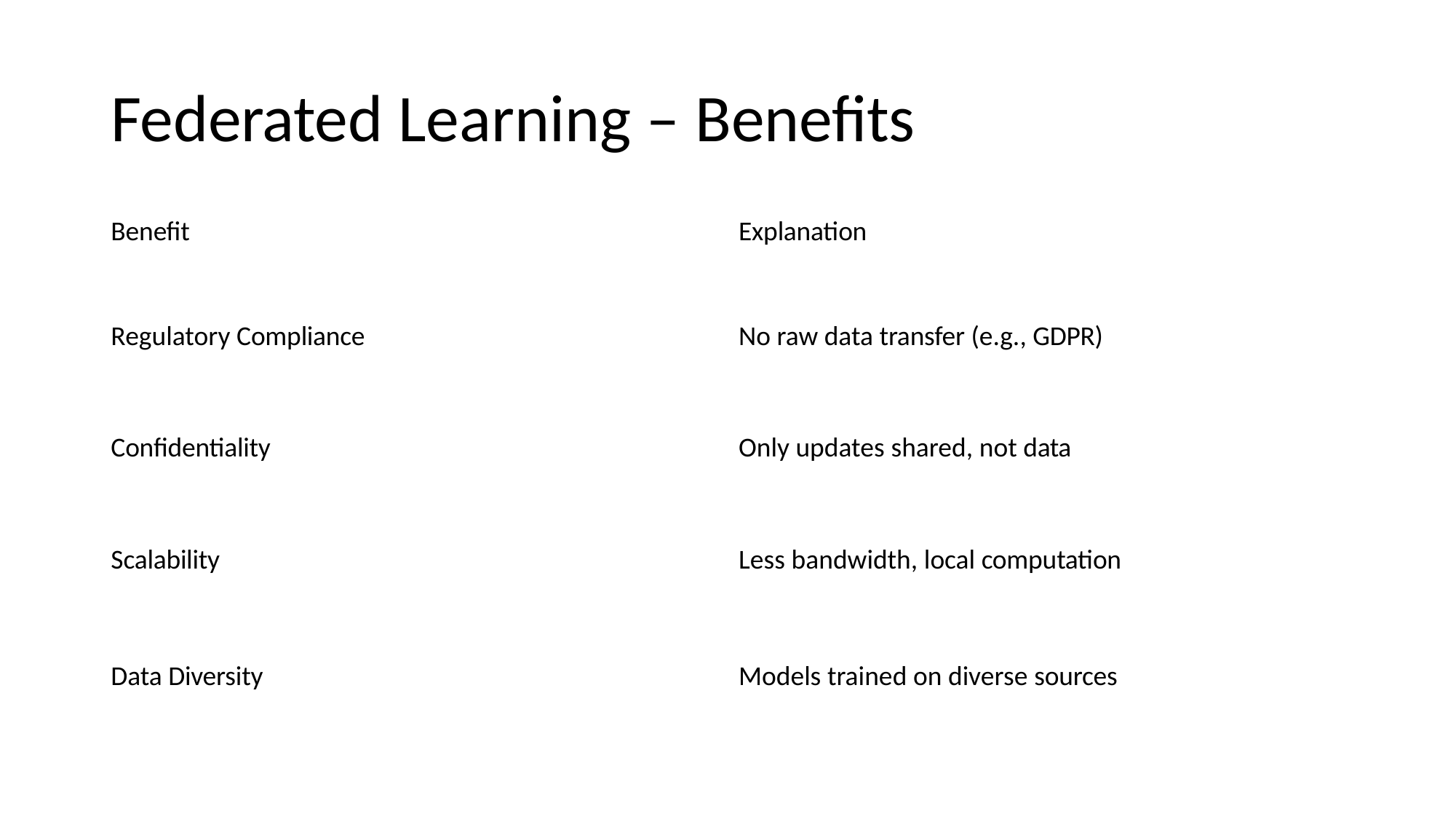

# Federated Learning – Benefits
| Benefit | Explanation |
| --- | --- |
| Regulatory Compliance | No raw data transfer (e.g., GDPR) |
| Confidentiality | Only updates shared, not data |
| Scalability | Less bandwidth, local computation |
| Data Diversity | Models trained on diverse sources |